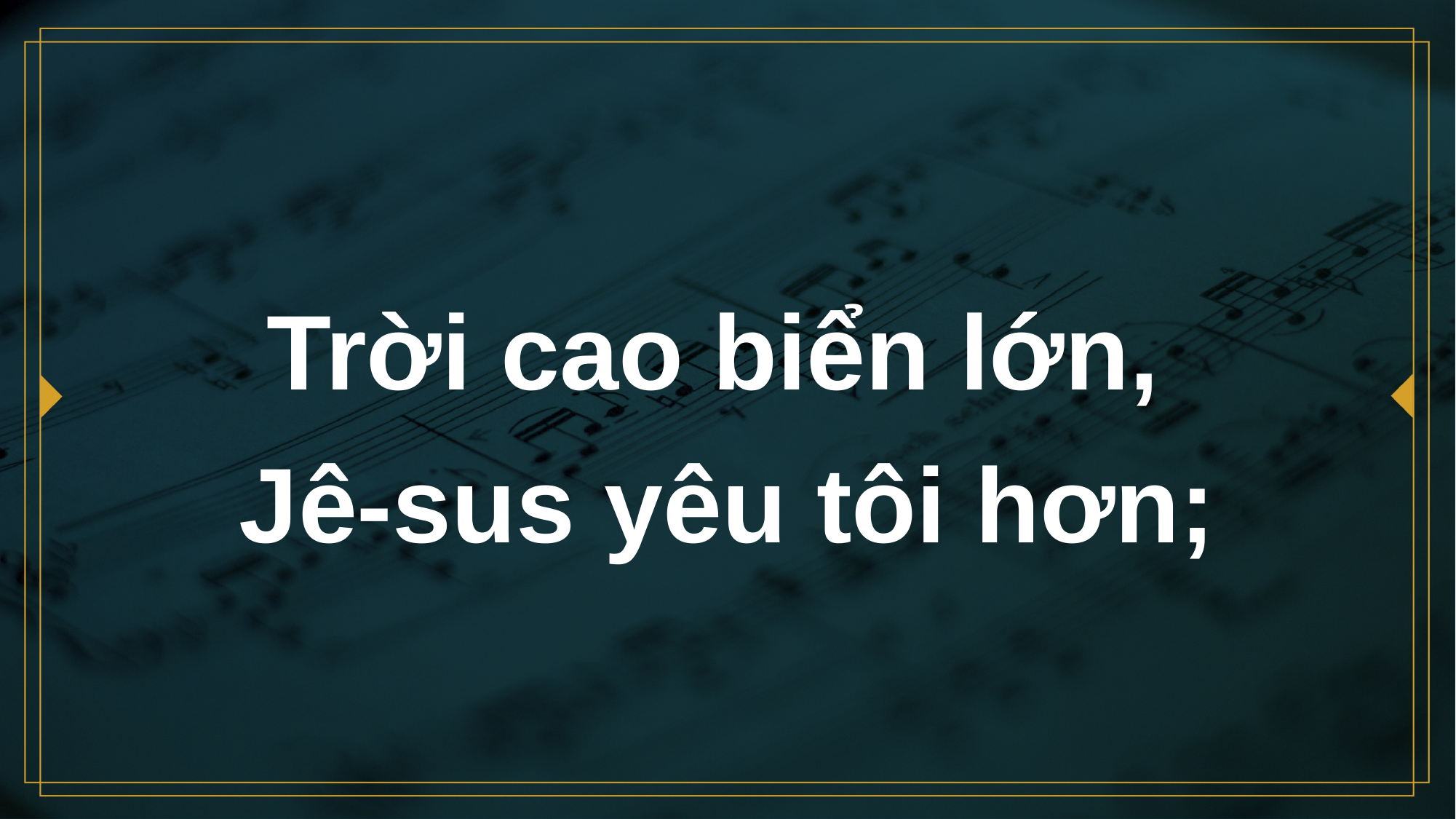

# Trời cao biển lớn, Jê-sus yêu tôi hơn;